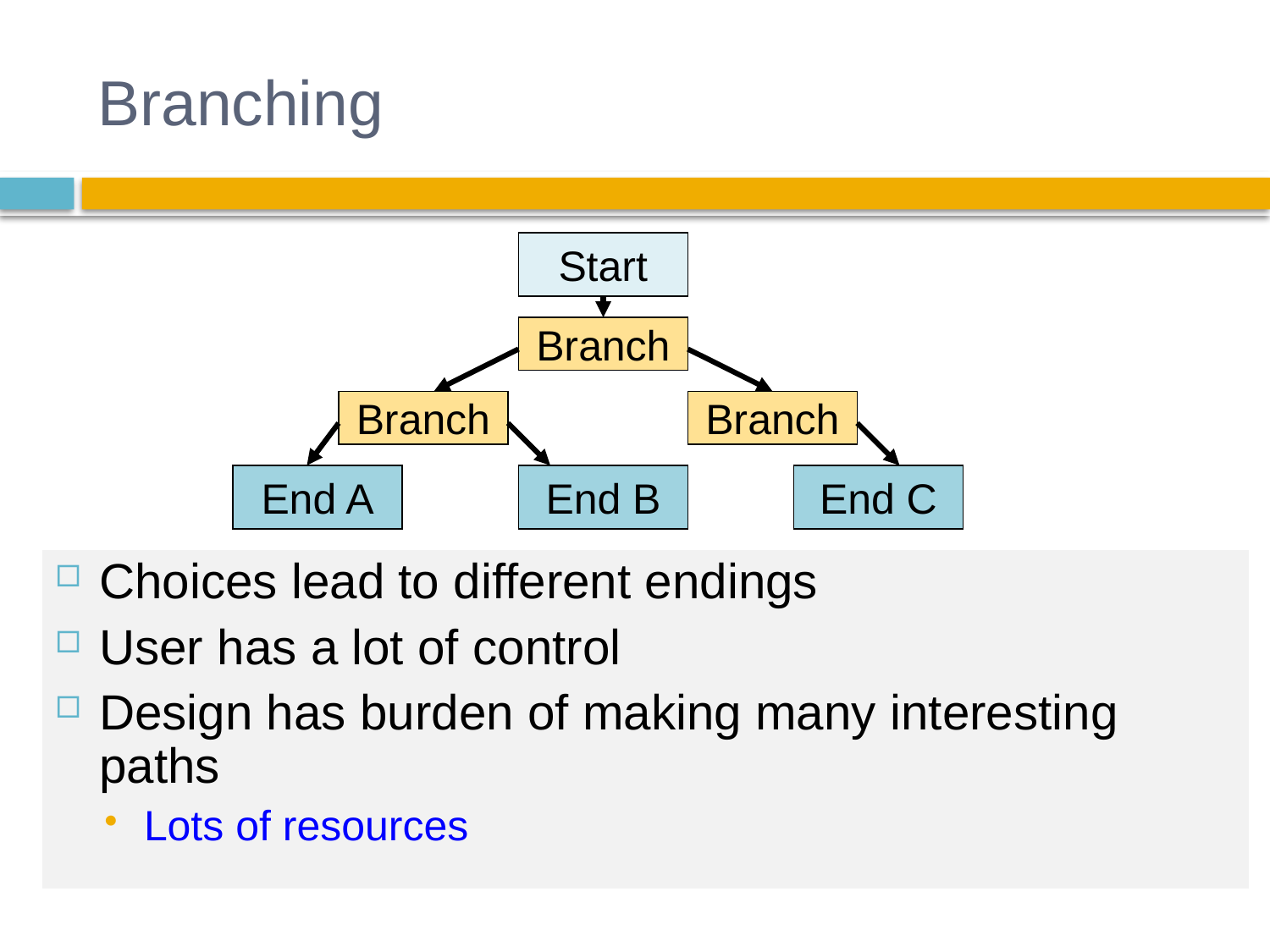

# Branching
Start

Branch

Branch
Branch

End A
End B
End C
Choices lead to different endings
User has a lot of control
Design has burden of making many interesting paths
Lots of resources